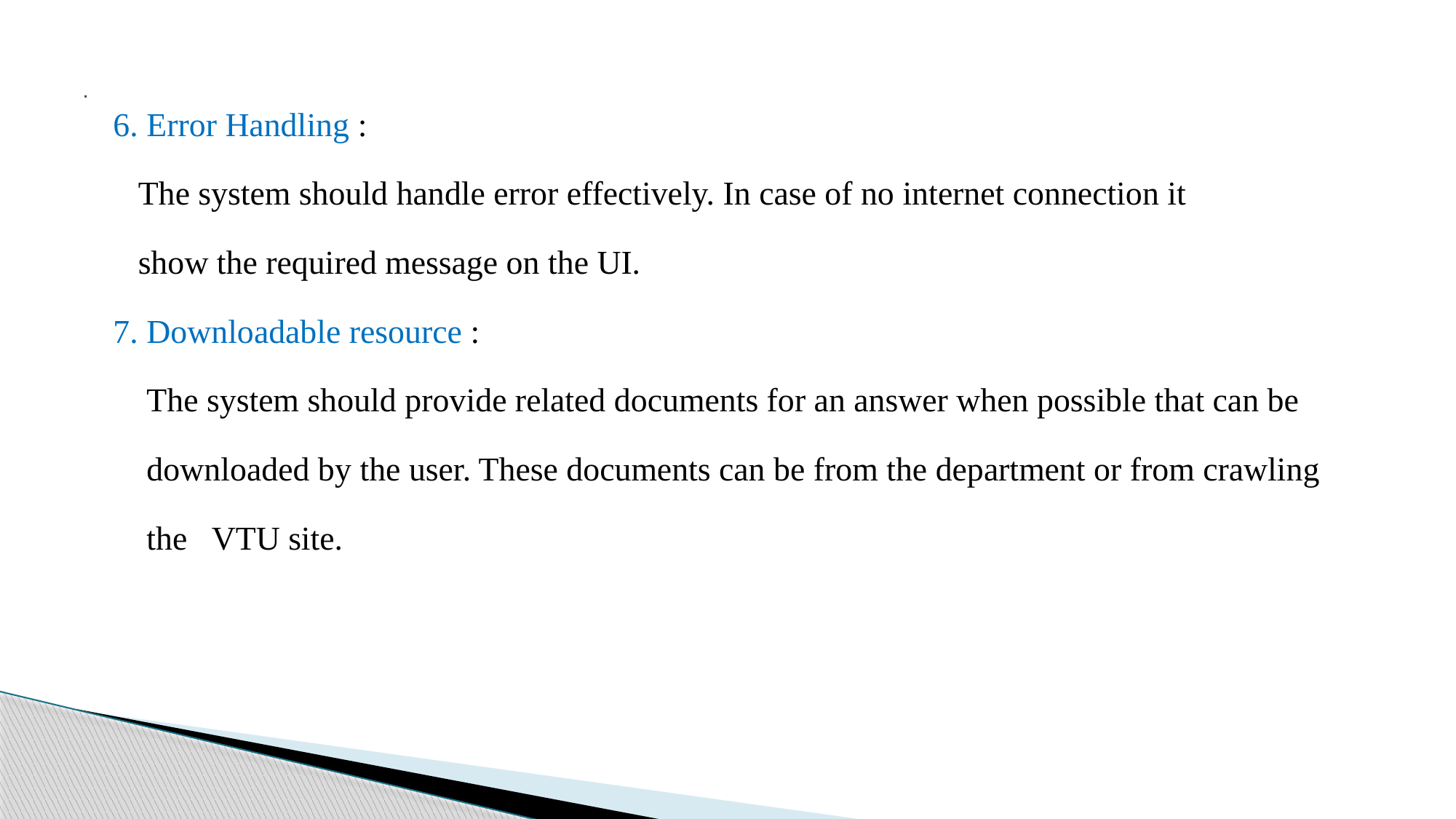

6. Error Handling :
   The system should handle error effectively. In case of no internet connection it
   show the required message on the UI.
7. Downloadable resource :
    The system should provide related documents for an answer when possible that can be
    downloaded by the user. These documents can be from the department or from crawling
    the   VTU site.

# .